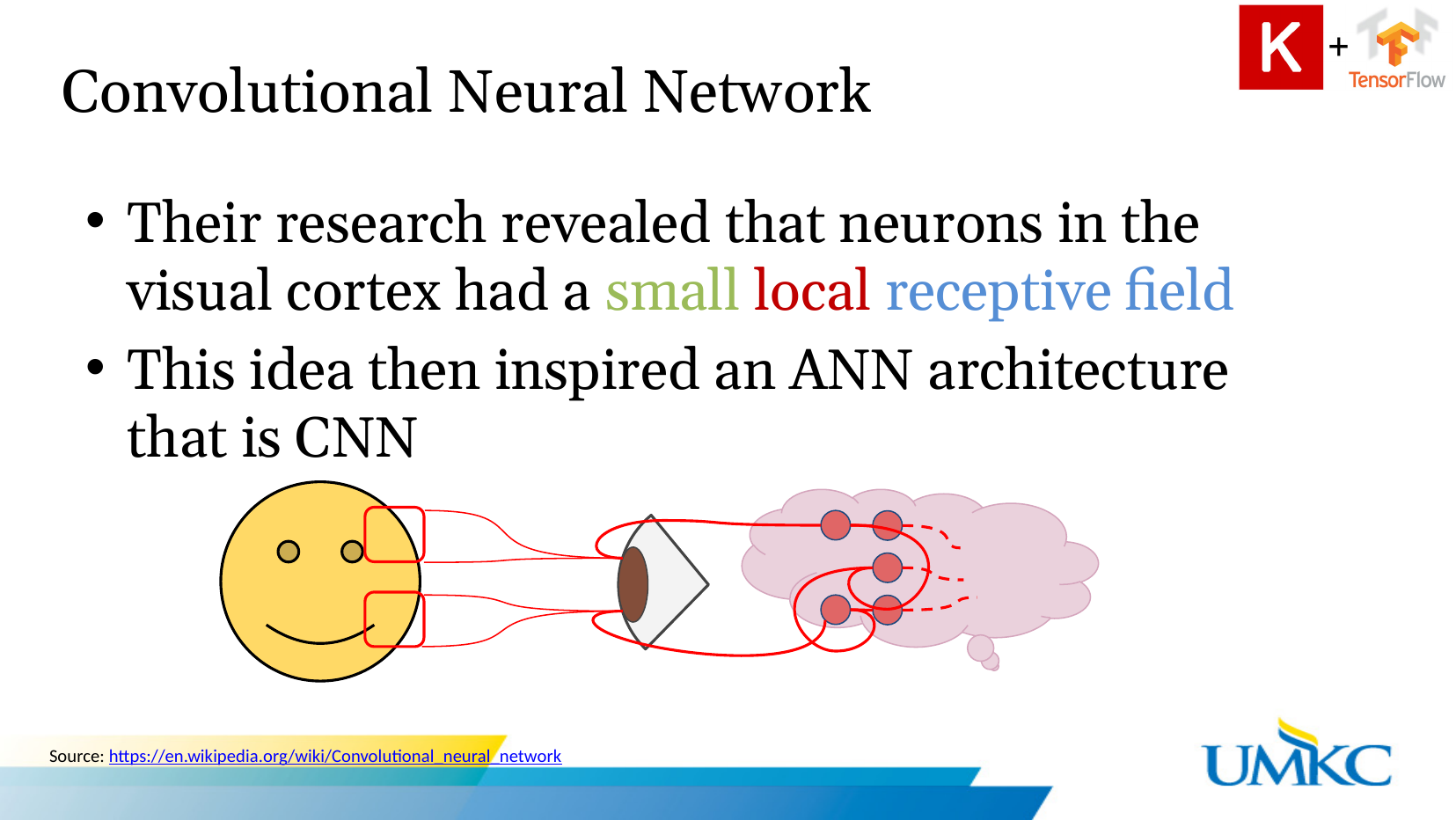

# Convolutional Neural Network
Their research revealed that neurons in the visual cortex had a small local receptive field
This idea then inspired an ANN architecture that is CNN

Source: https://en.wikipedia.org/wiki/Convolutional_neural_network